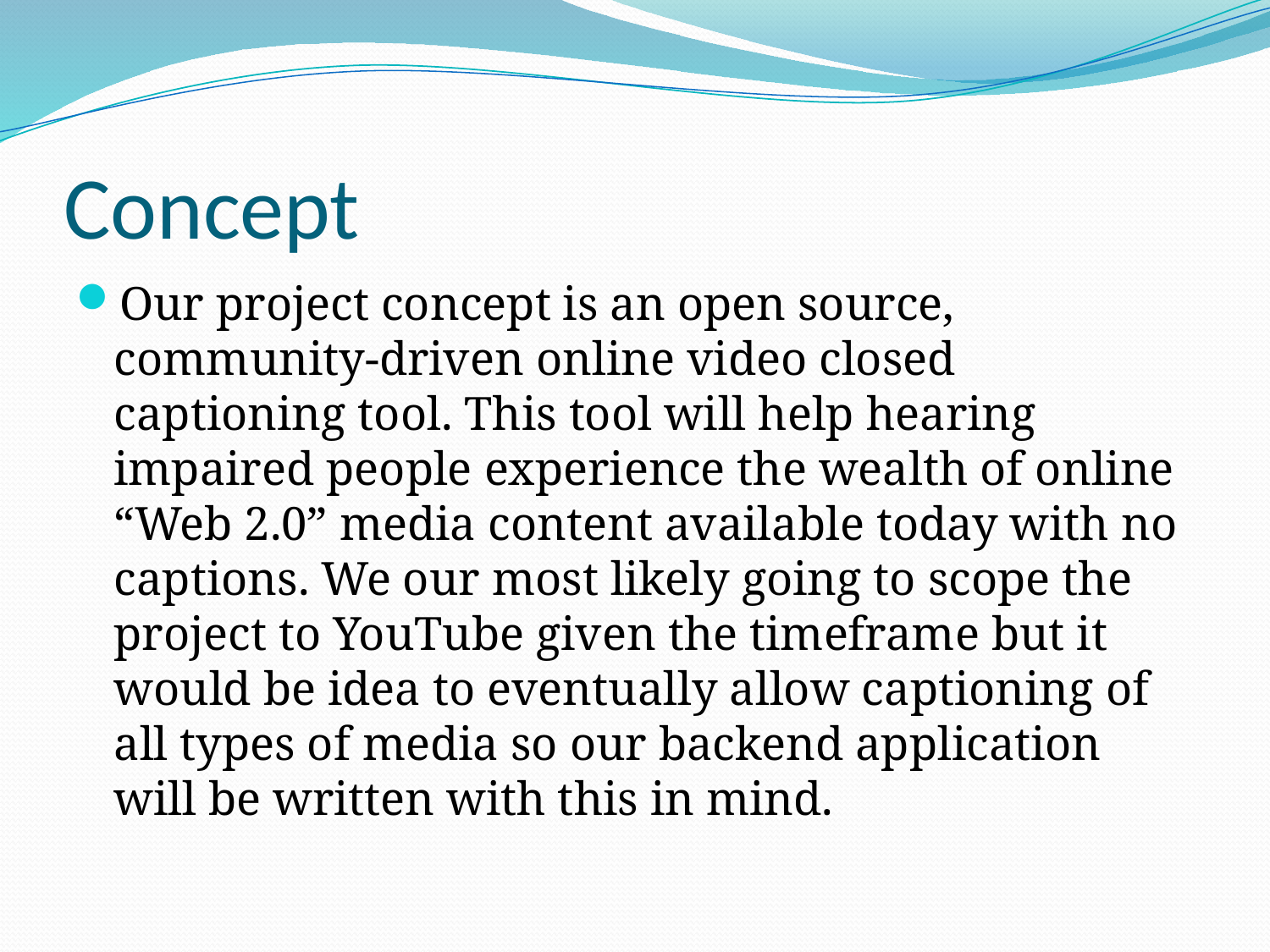

# Concept
Our project concept is an open source, community-driven online video closed captioning tool. This tool will help hearing impaired people experience the wealth of online “Web 2.0” media content available today with no captions. We our most likely going to scope the project to YouTube given the timeframe but it would be idea to eventually allow captioning of all types of media so our backend application will be written with this in mind.